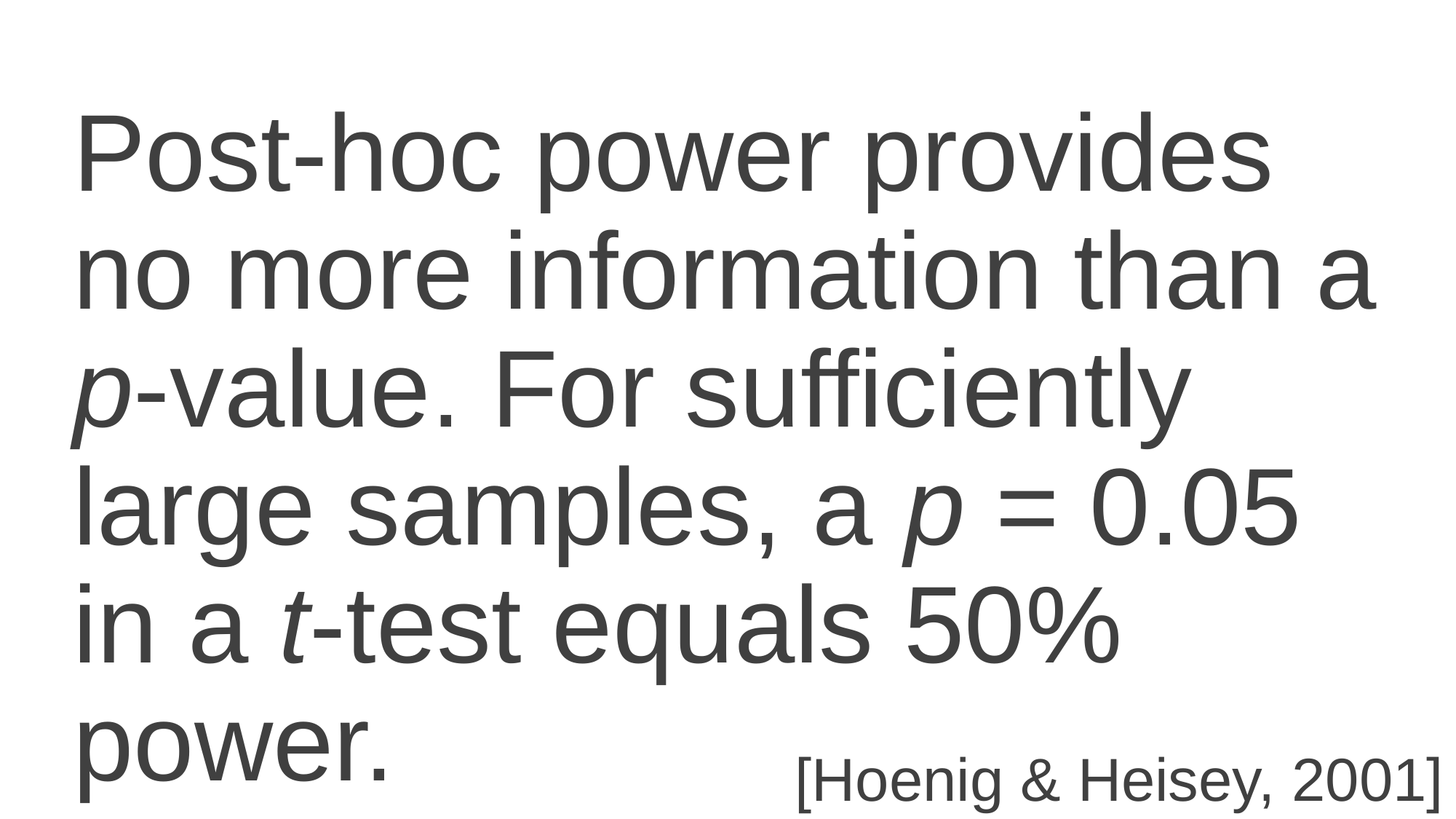

Post-hoc power provides no more information than a p-value. For sufficiently large samples, a p = 0.05 in a t-test equals 50% power.
[Hoenig & Heisey, 2001]